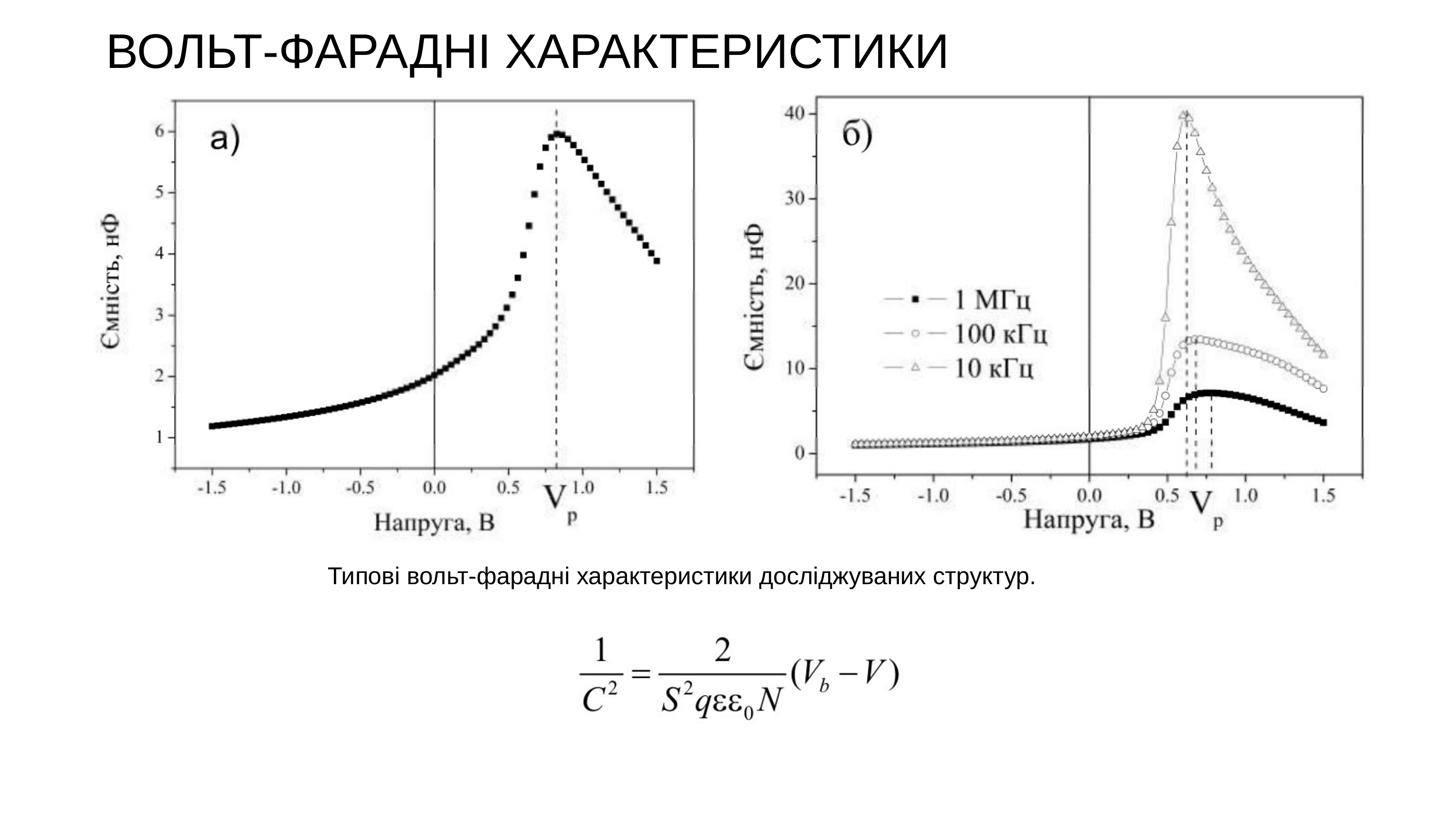

ВОЛЬТ-ФАРАДНІ ХАРАКТЕРИСТИКИ

Типові вольт-фарадні характеристики досліджуваних структур.